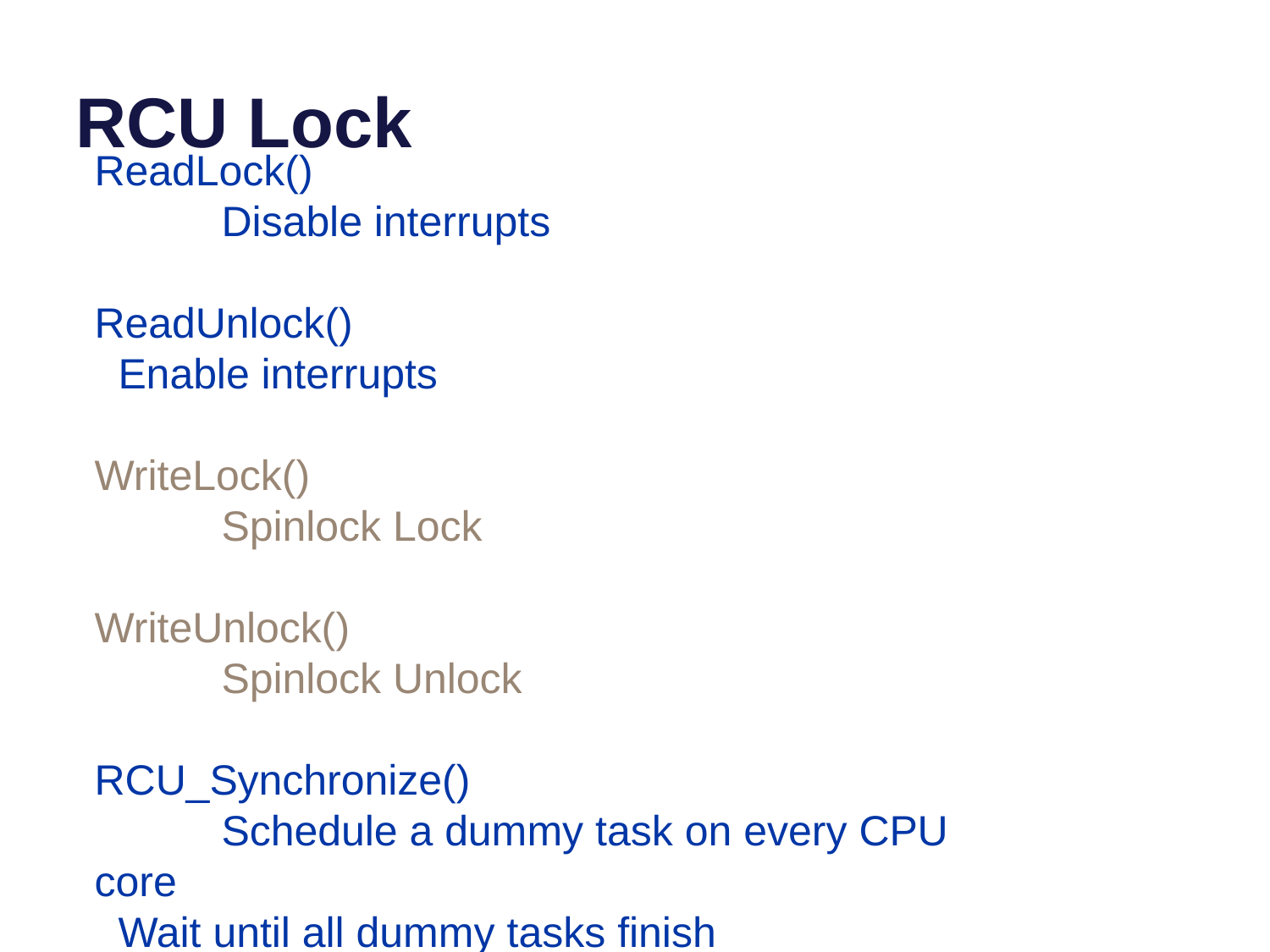

# RCU Lock
ReadLock()
	Disable interrupts

ReadUnlock()
  Enable interrupts

WriteLock()
	Spinlock Lock

WriteUnlock()
	Spinlock Unlock

RCU_Synchronize()
	Schedule a dummy task on every CPU core
  Wait until all dummy tasks finish